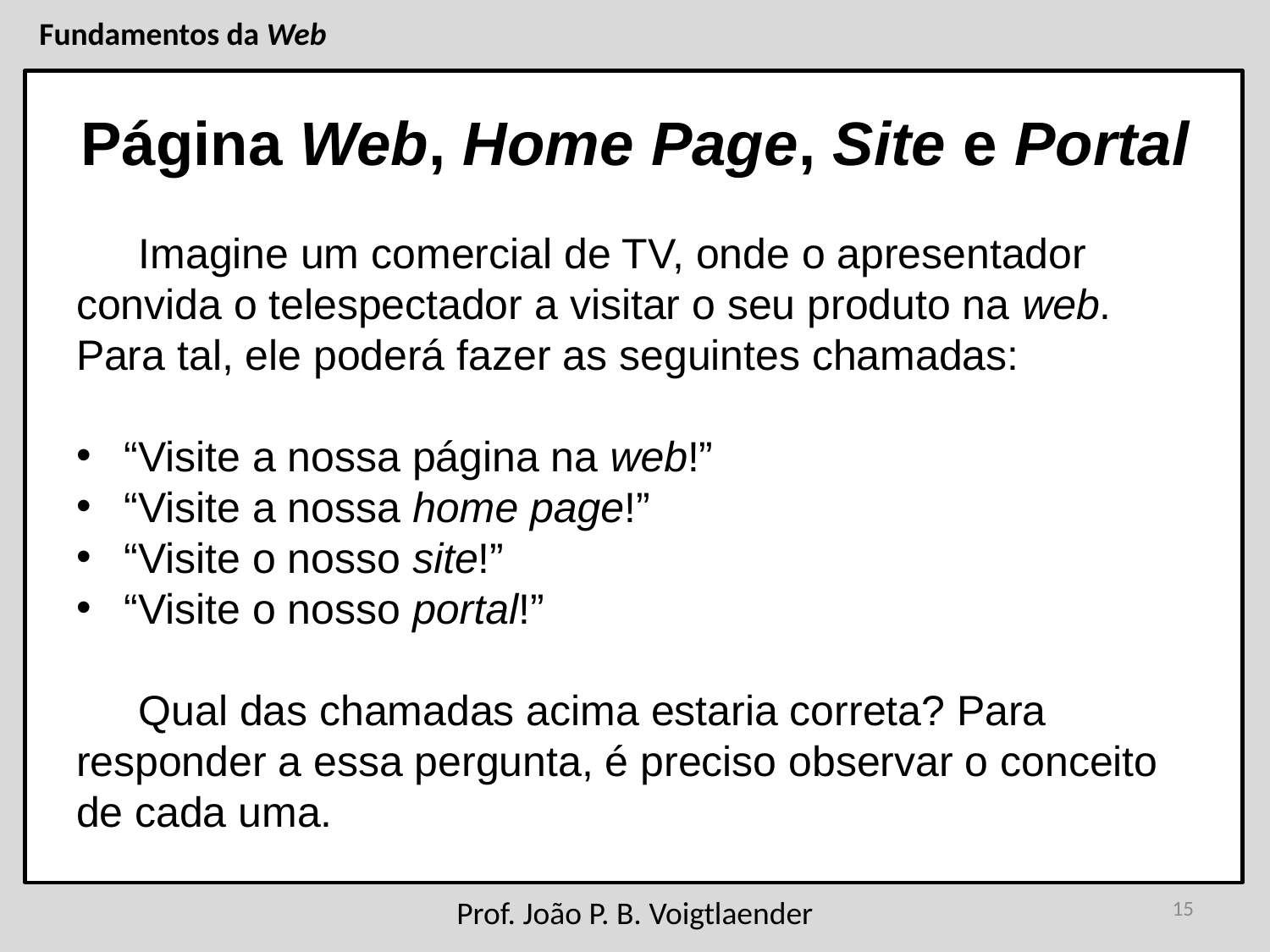

# Página Web, Home Page, Site e Portal
Imagine um comercial de TV, onde o apresentador convida o telespectador a visitar o seu produto na web. Para tal, ele poderá fazer as seguintes chamadas:

“Visite a nossa página na web!”
“Visite a nossa home page!”
“Visite o nosso site!”
“Visite o nosso portal!”

Qual das chamadas acima estaria correta? Para responder a essa pergunta, é preciso observar o conceito de cada uma.
15